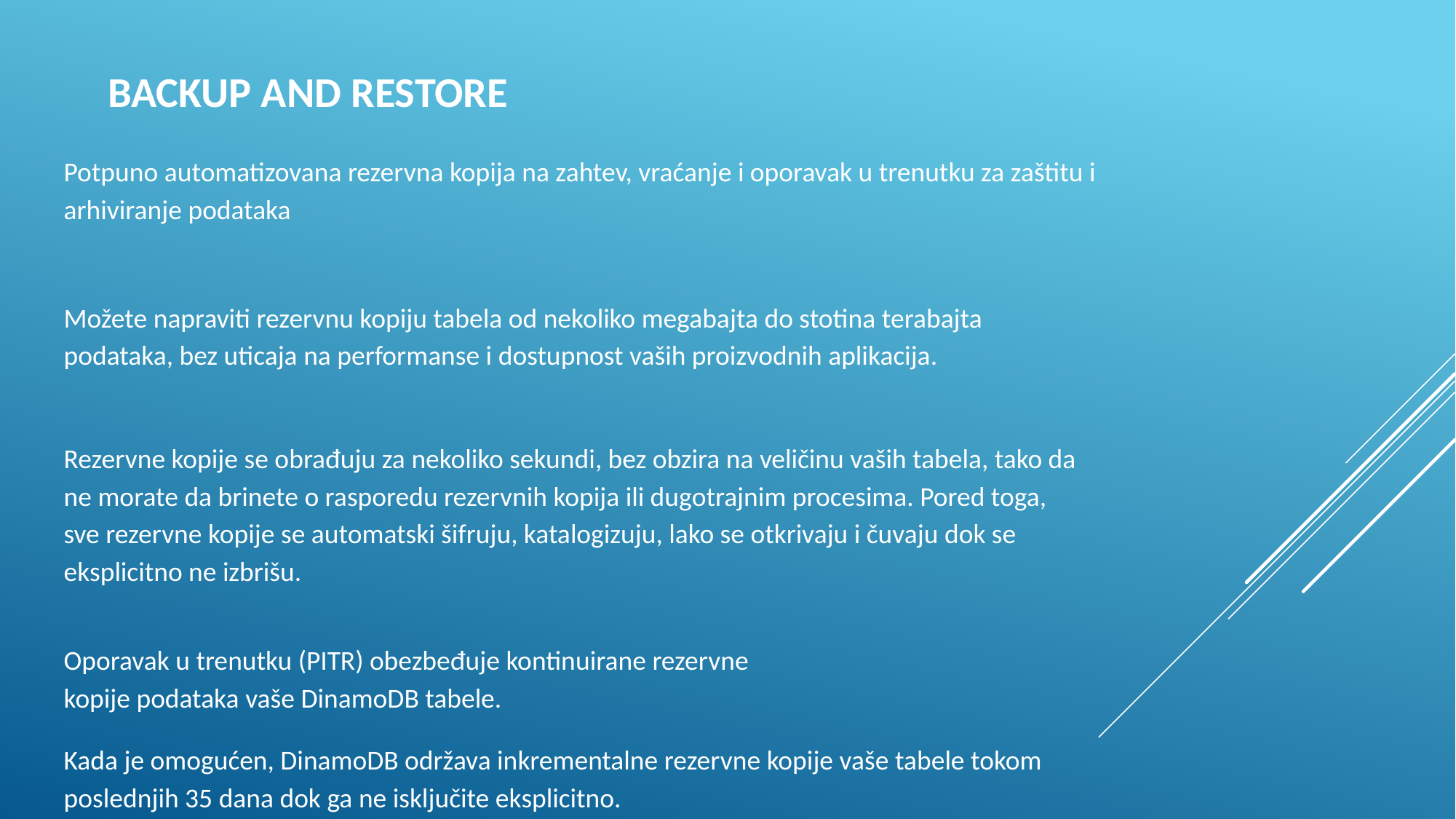

# Backup and Restore
Potpuno automatizovana rezervna kopija na zahtev, vraćanje i oporavak u trenutku za zaštitu i arhiviranje podataka

Možete napraviti rezervnu kopiju tabela od nekoliko megabajta do stotina terabajta podataka, bez uticaja na performanse i dostupnost vaših proizvodnih aplikacija.

Rezervne kopije se obrađuju za nekoliko sekundi, bez obzira na veličinu vaših tabela, tako da ne morate da brinete o rasporedu rezervnih kopija ili dugotrajnim procesima. Pored toga, sve rezervne kopije se automatski šifruju, katalogizuju, lako se otkrivaju i čuvaju dok se eksplicitno ne izbrišu.
Oporavak u trenutku (PITR) obezbeđuje kontinuirane rezervne kopije podataka vaše DinamoDB tabele.
Kada je omogućen, DinamoDB održava inkrementalne rezervne kopije vaše tabele tokom poslednjih 35 dana dok ga ne isključite eksplicitno.